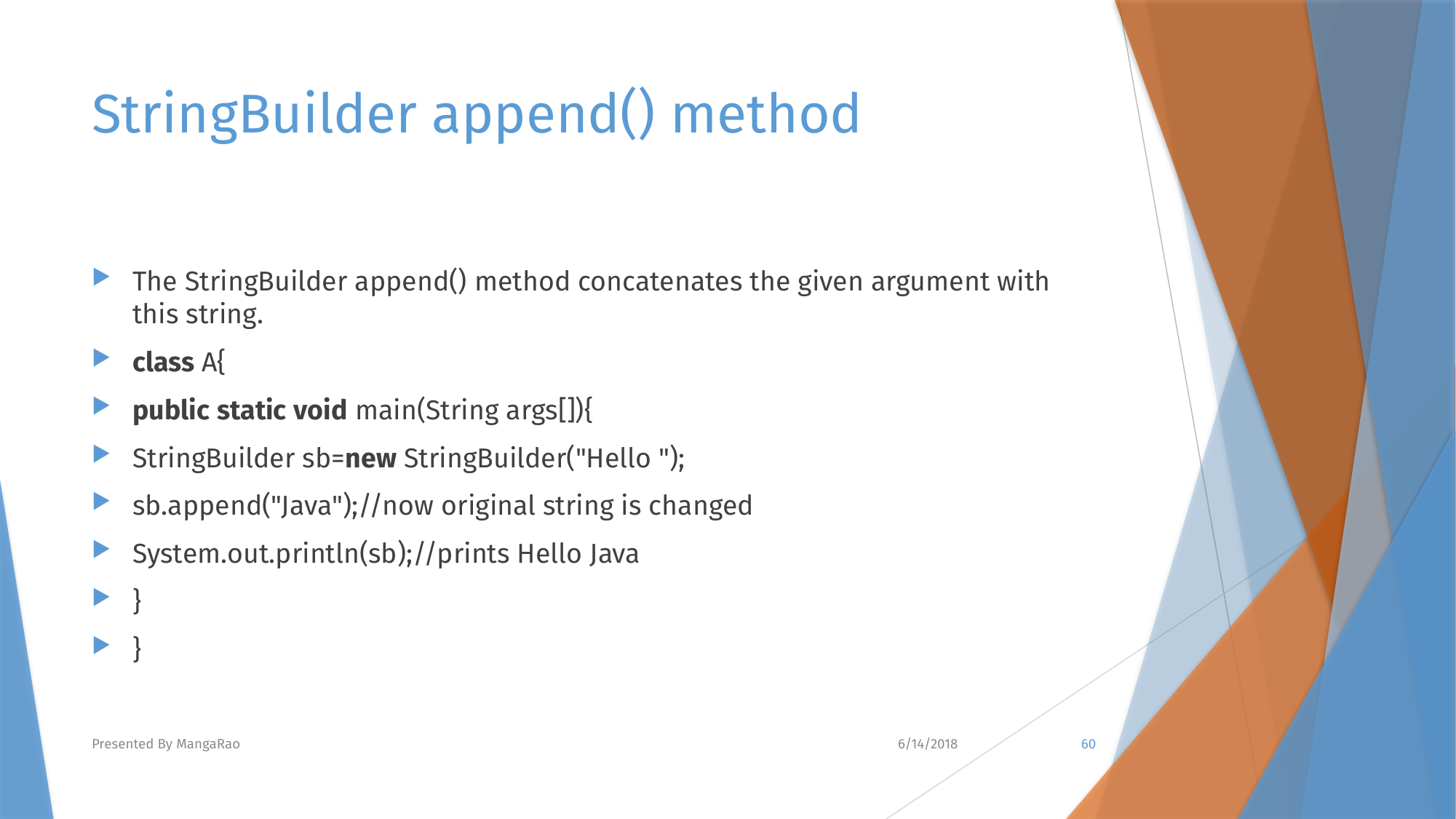

# StringBuilder append() method
The StringBuilder append() method concatenates the given argument with this string.
class A{
public static void main(String args[]){
StringBuilder sb=new StringBuilder("Hello ");
sb.append("Java");//now original string is changed
System.out.println(sb);//prints Hello Java
}
}

Presented By MangaRao
6/14/2018
60